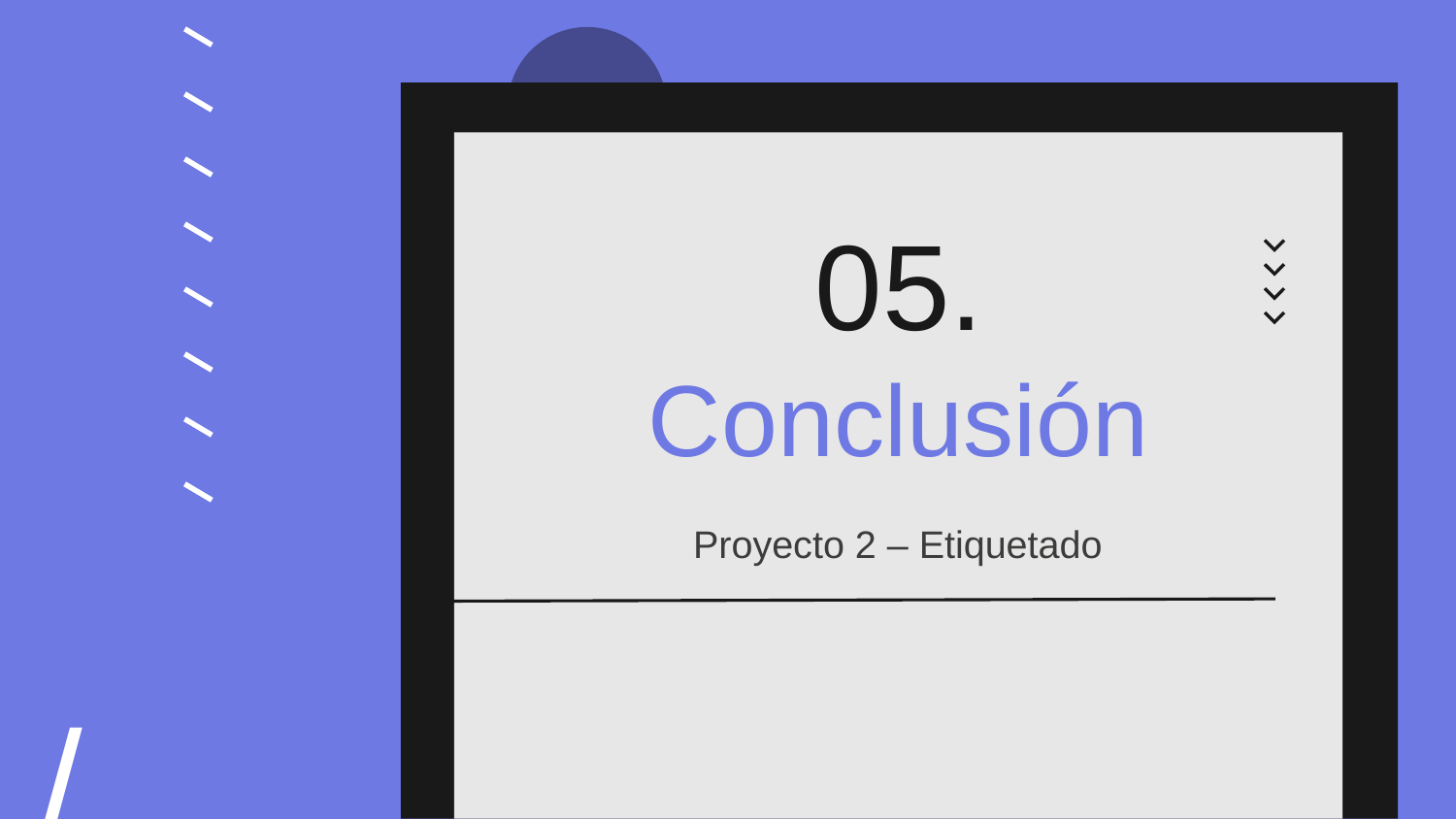

05.

# Conclusión
Proyecto 2 – Etiquetado